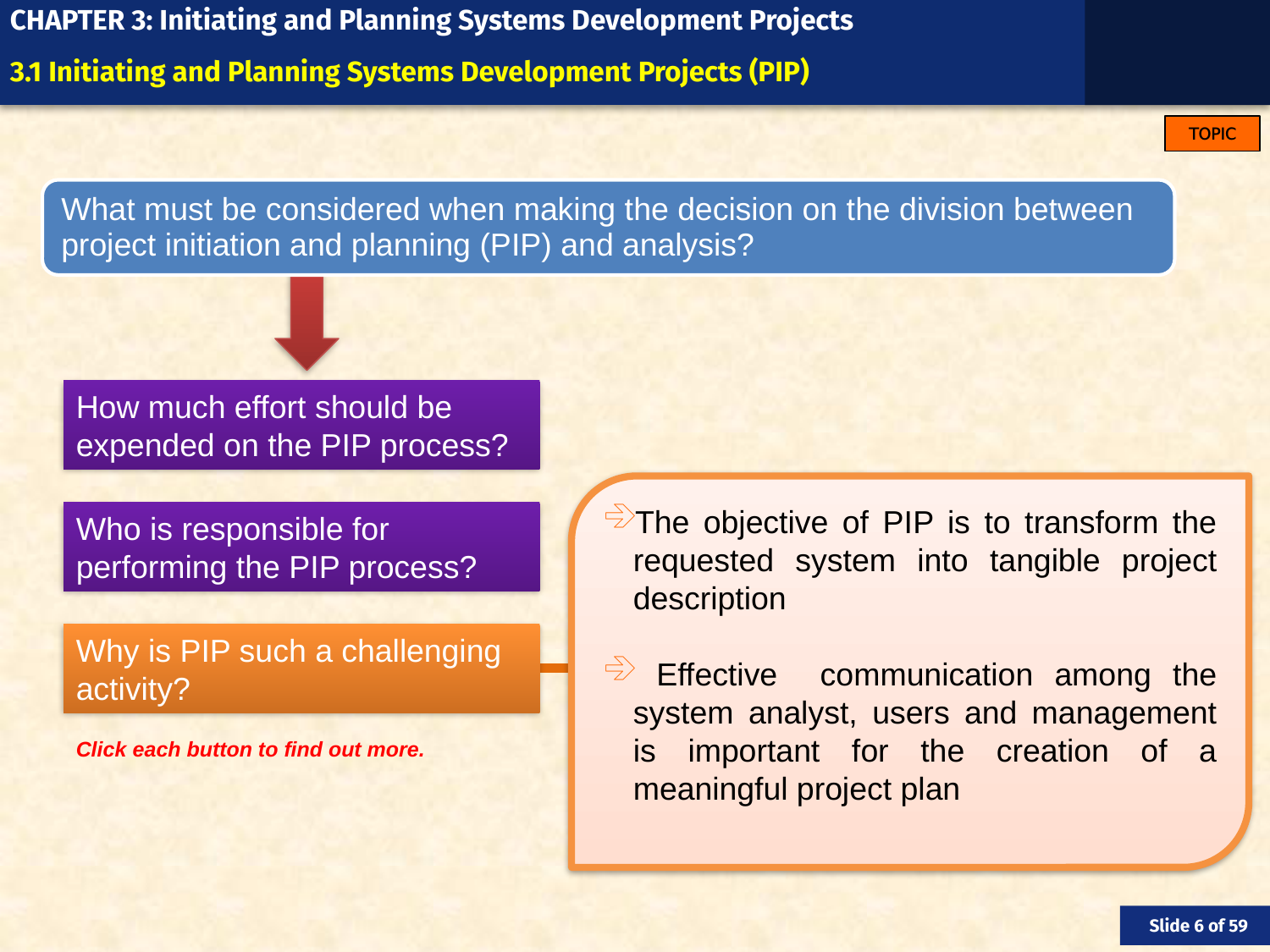

# 3.1 Initiating and Planning Systems Development Projects (PIP)
What must be considered when making the decision on the division between project initiation and planning (PIP) and analysis?

How much effort should be expended on the PIP process?
The objective of PIP is to transform the requested system into tangible project description

 Effective  communication among the system analyst, users and management is important for the creation of a meaningful project plan
Who is responsible for performing the PIP process?
Why is PIP such a challenging activity?
Click each button to find out more.